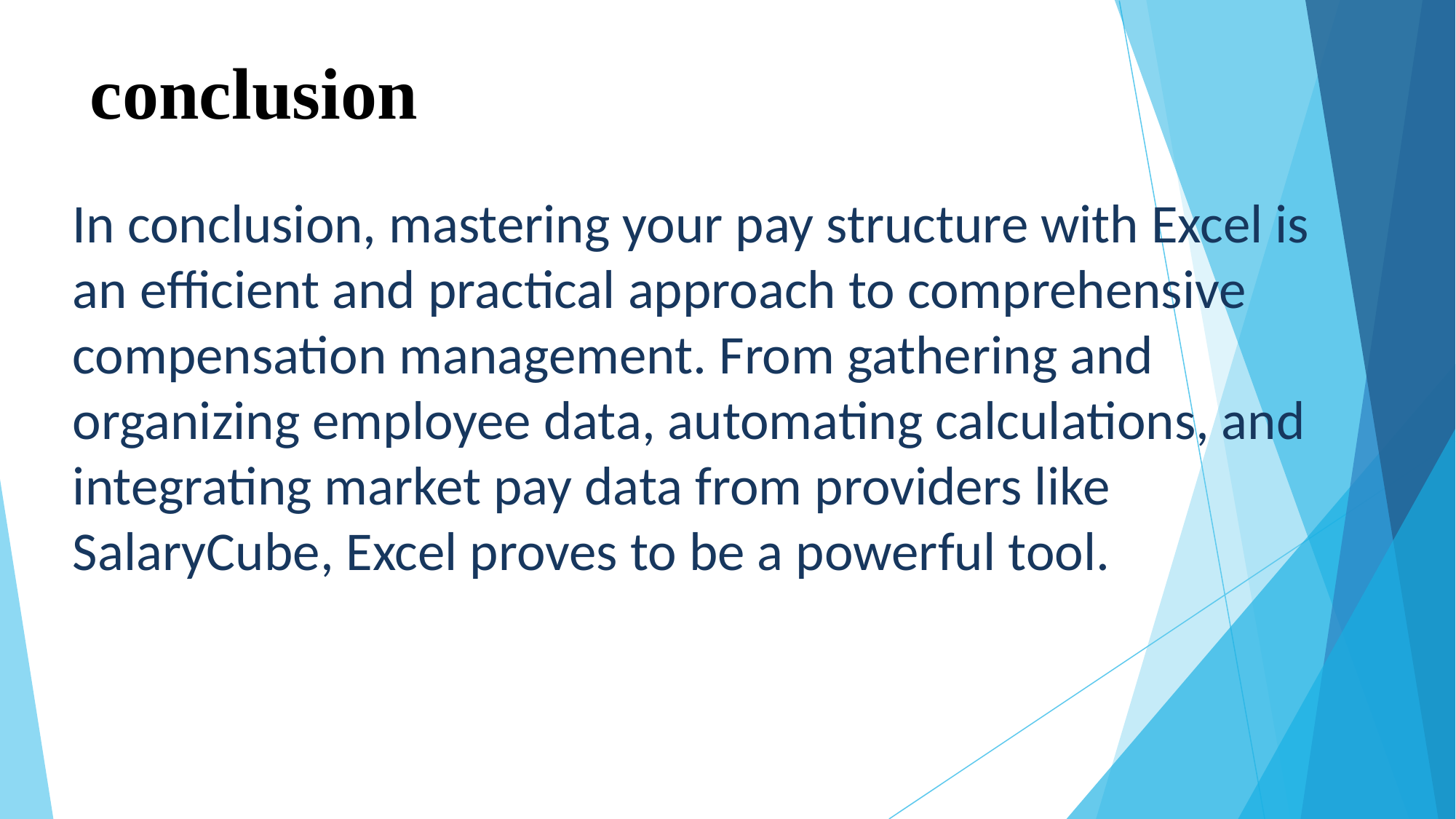

# conclusion
In conclusion, mastering your pay structure with Excel is
an efficient and practical approach to comprehensive
compensation management. From gathering and
organizing employee data, automating calculations, and
integrating market pay data from providers like
SalaryCube, Excel proves to be a powerful tool.